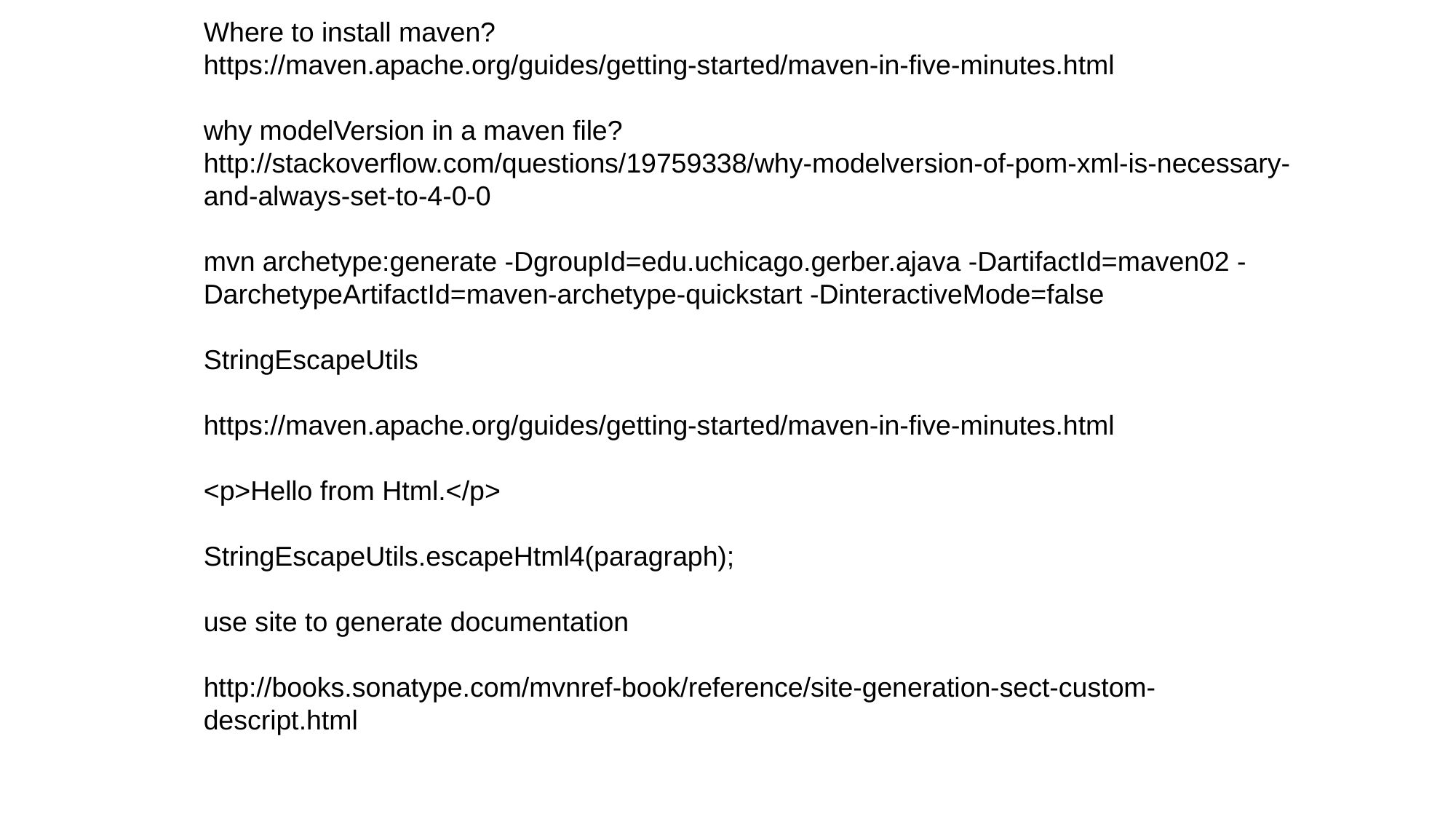

Where to install maven?
https://maven.apache.org/guides/getting-started/maven-in-five-minutes.html

why modelVersion in a maven file?
http://stackoverflow.com/questions/19759338/why-modelversion-of-pom-xml-is-necessary-and-always-set-to-4-0-0

mvn archetype:generate -DgroupId=edu.uchicago.gerber.ajava -DartifactId=maven02 -DarchetypeArtifactId=maven-archetype-quickstart -DinteractiveMode=false

StringEscapeUtils

https://maven.apache.org/guides/getting-started/maven-in-five-minutes.html

<p>Hello from Html.</p>

StringEscapeUtils.escapeHtml4(paragraph);

use site to generate documentation

http://books.sonatype.com/mvnref-book/reference/site-generation-sect-custom-descript.html